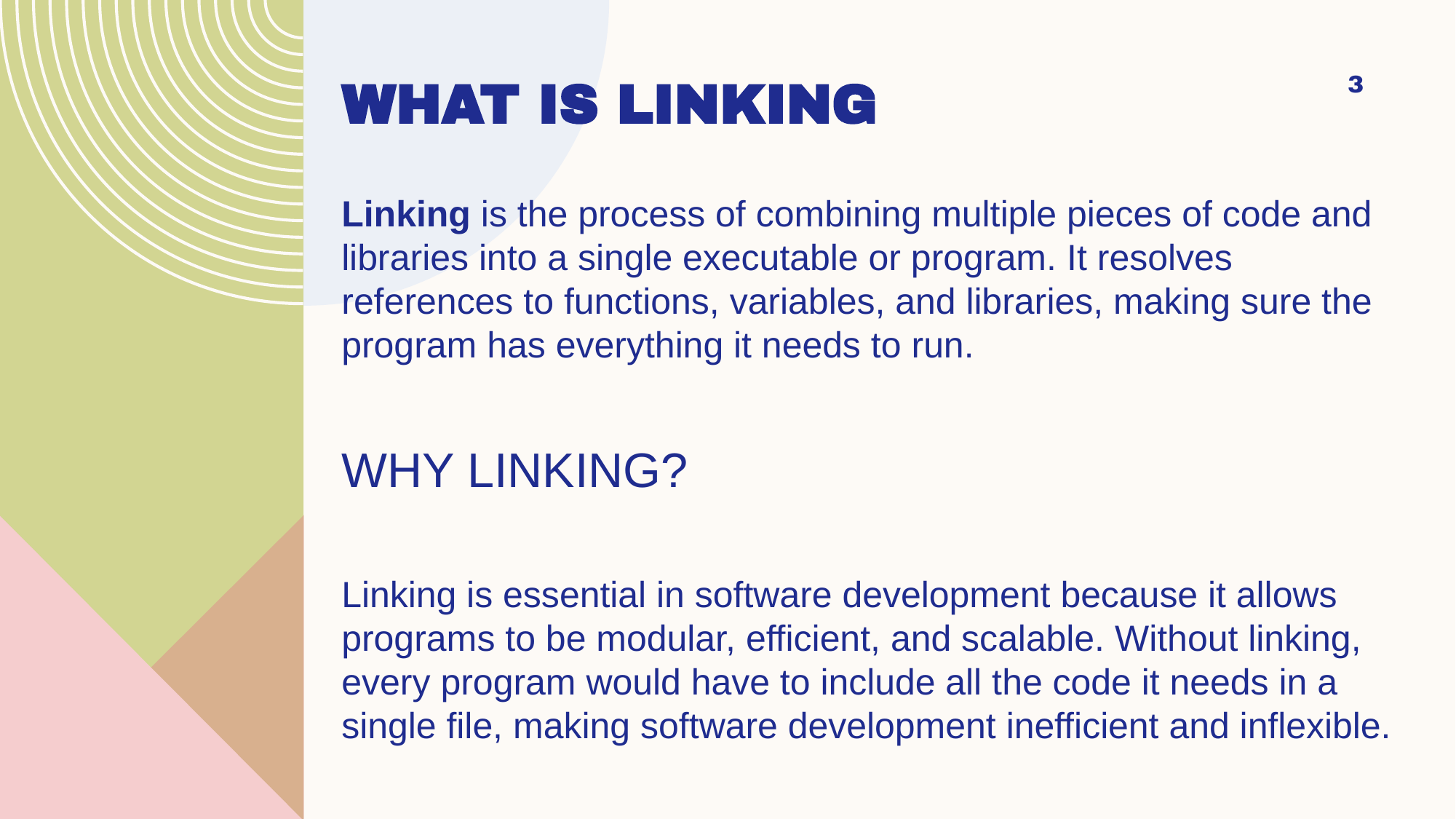

# what is LINKING
3
Linking is the process of combining multiple pieces of code and libraries into a single executable or program. It resolves references to functions, variables, and libraries, making sure the program has everything it needs to run.

WHY LINKING?

Linking is essential in software development because it allows programs to be modular, efficient, and scalable. Without linking, every program would have to include all the code it needs in a single file, making software development inefficient and inflexible.